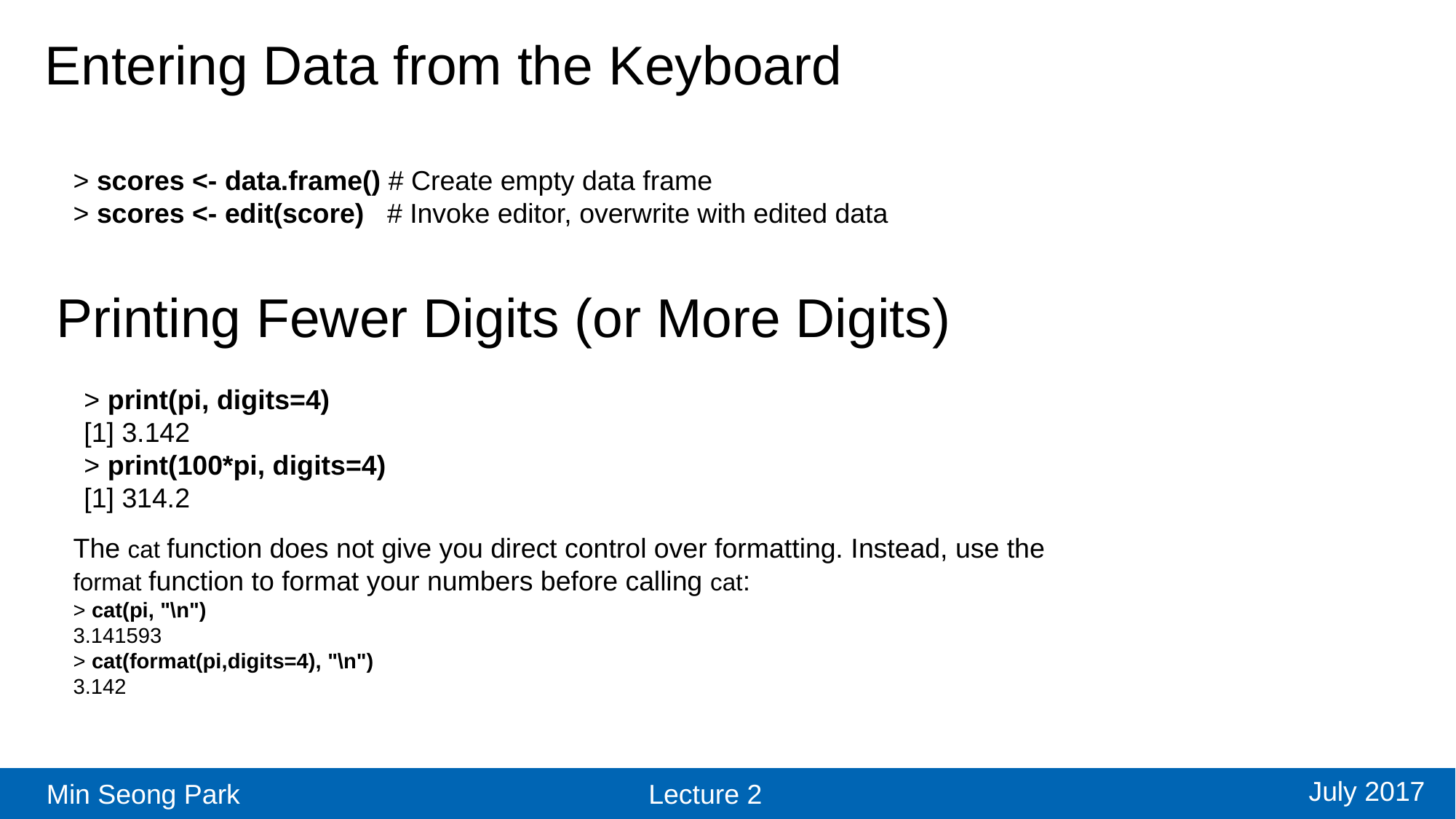

Entering Data from the Keyboard
> scores <- data.frame() # Create empty data frame
> scores <- edit(score)   # Invoke editor, overwrite with edited data
Printing Fewer Digits (or More Digits)
> print(pi, digits=4)
[1] 3.142
> print(100*pi, digits=4)
[1] 314.2
The cat function does not give you direct control over formatting. Instead, use the
format function to format your numbers before calling cat:
> cat(pi, "\n")
3.141593
> cat(format(pi,digits=4), "\n")
3.142

July 2017
Min Seong Park
Lecture 2